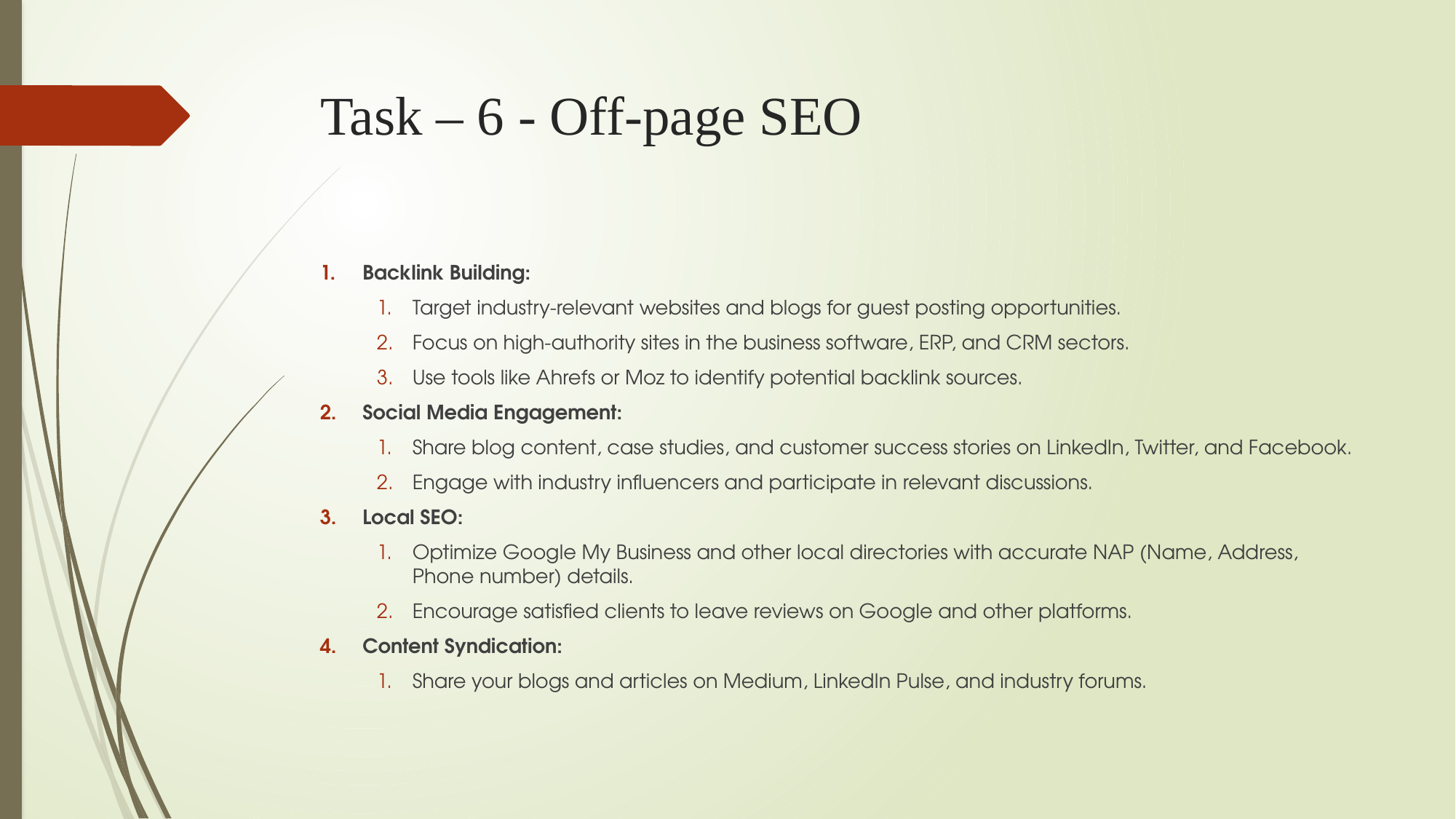

# Task – 6 - Off-page SEO
Backlink Building:
Target industry-relevant websites and blogs for guest posting opportunities.
Focus on high-authority sites in the business software, ERP, and CRM sectors.
Use tools like Ahrefs or Moz to identify potential backlink sources.
Social Media Engagement:
Share blog content, case studies, and customer success stories on LinkedIn, Twitter, and Facebook.
Engage with industry influencers and participate in relevant discussions.
Local SEO:
Optimize Google My Business and other local directories with accurate NAP (Name, Address, Phone number) details.
Encourage satisfied clients to leave reviews on Google and other platforms.
Content Syndication:
Share your blogs and articles on Medium, LinkedIn Pulse, and industry forums.